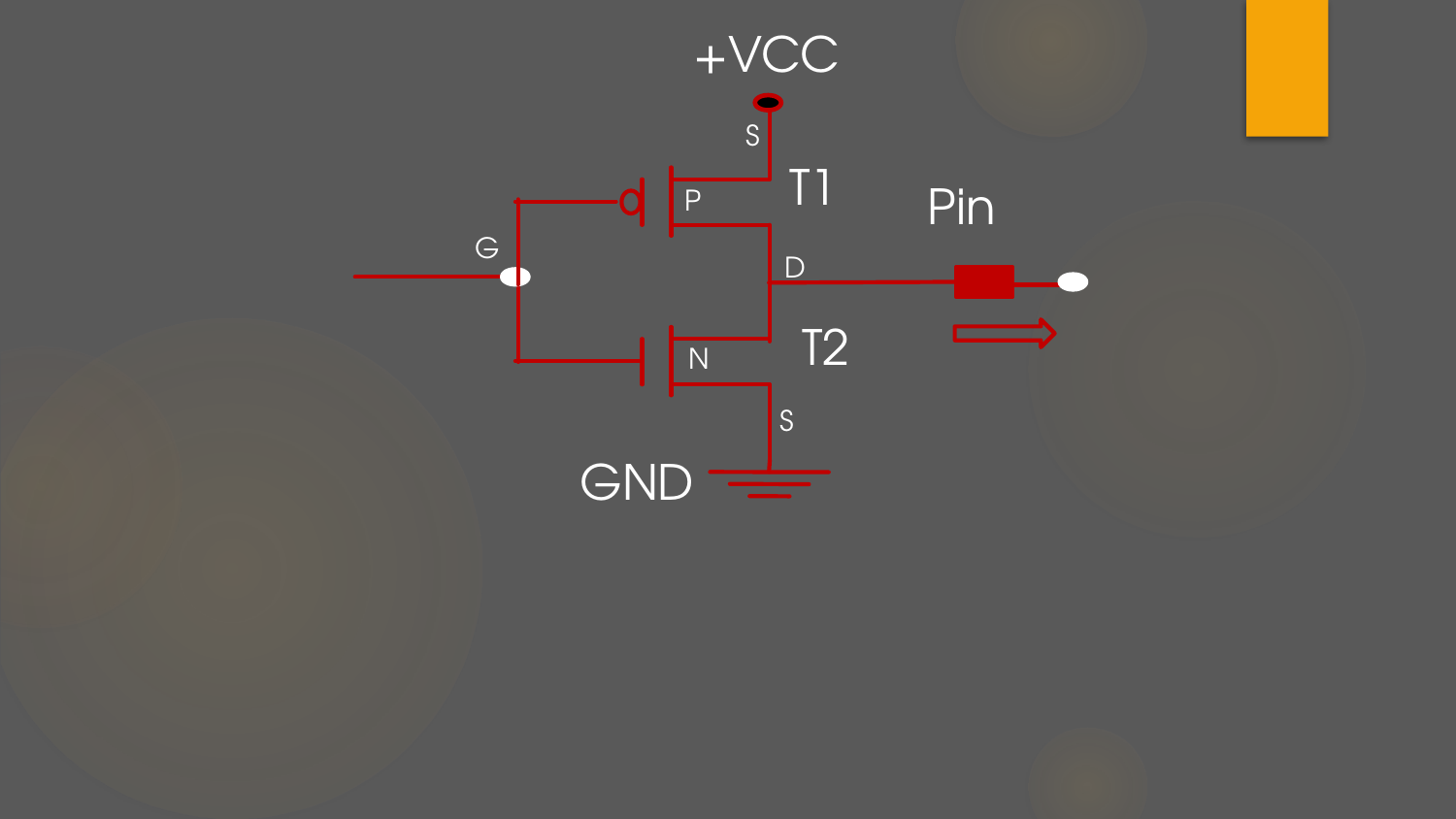

+VCC

T1
Pin

T2

GND
S
P
G
D
N
S